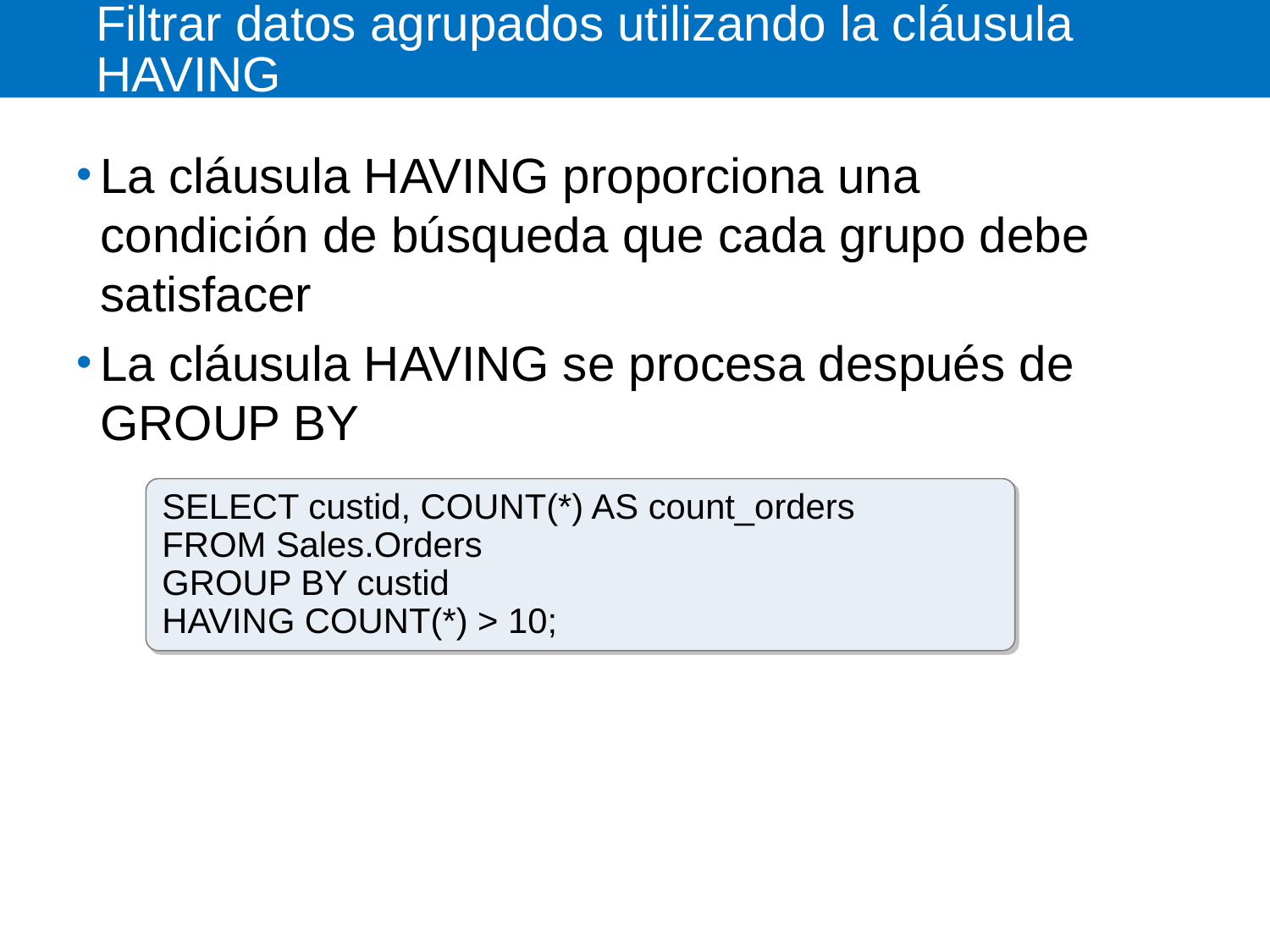

# Filtrar datos agrupados utilizando la cláusula HAVING
La cláusula HAVING proporciona una condición de búsqueda que cada grupo debe satisfacer
La cláusula HAVING se procesa después de GROUP BY

SELECT custid, COUNT(*) AS count_orders
FROM Sales.Orders
GROUP BY custid
HAVING COUNT(*) > 10;